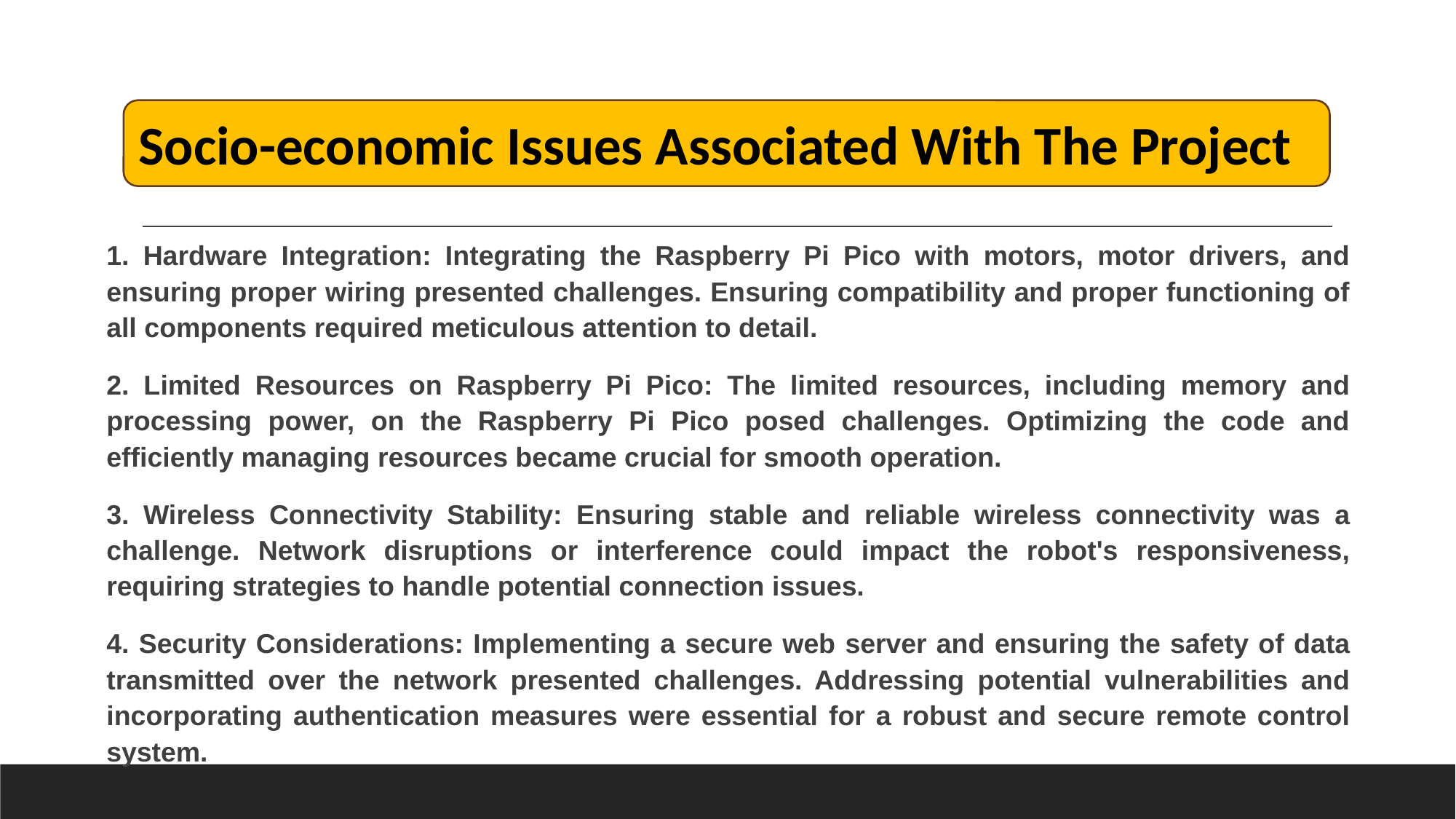

Socio-economic Issues Associated With The Project
# Socio-economic Issues Associated With The Project
1. Hardware Integration: Integrating the Raspberry Pi Pico with motors, motor drivers, and ensuring proper wiring presented challenges. Ensuring compatibility and proper functioning of all components required meticulous attention to detail.
2. Limited Resources on Raspberry Pi Pico: The limited resources, including memory and processing power, on the Raspberry Pi Pico posed challenges. Optimizing the code and efficiently managing resources became crucial for smooth operation.
3. Wireless Connectivity Stability: Ensuring stable and reliable wireless connectivity was a challenge. Network disruptions or interference could impact the robot's responsiveness, requiring strategies to handle potential connection issues.
4. Security Considerations: Implementing a secure web server and ensuring the safety of data transmitted over the network presented challenges. Addressing potential vulnerabilities and incorporating authentication measures were essential for a robust and secure remote control system.